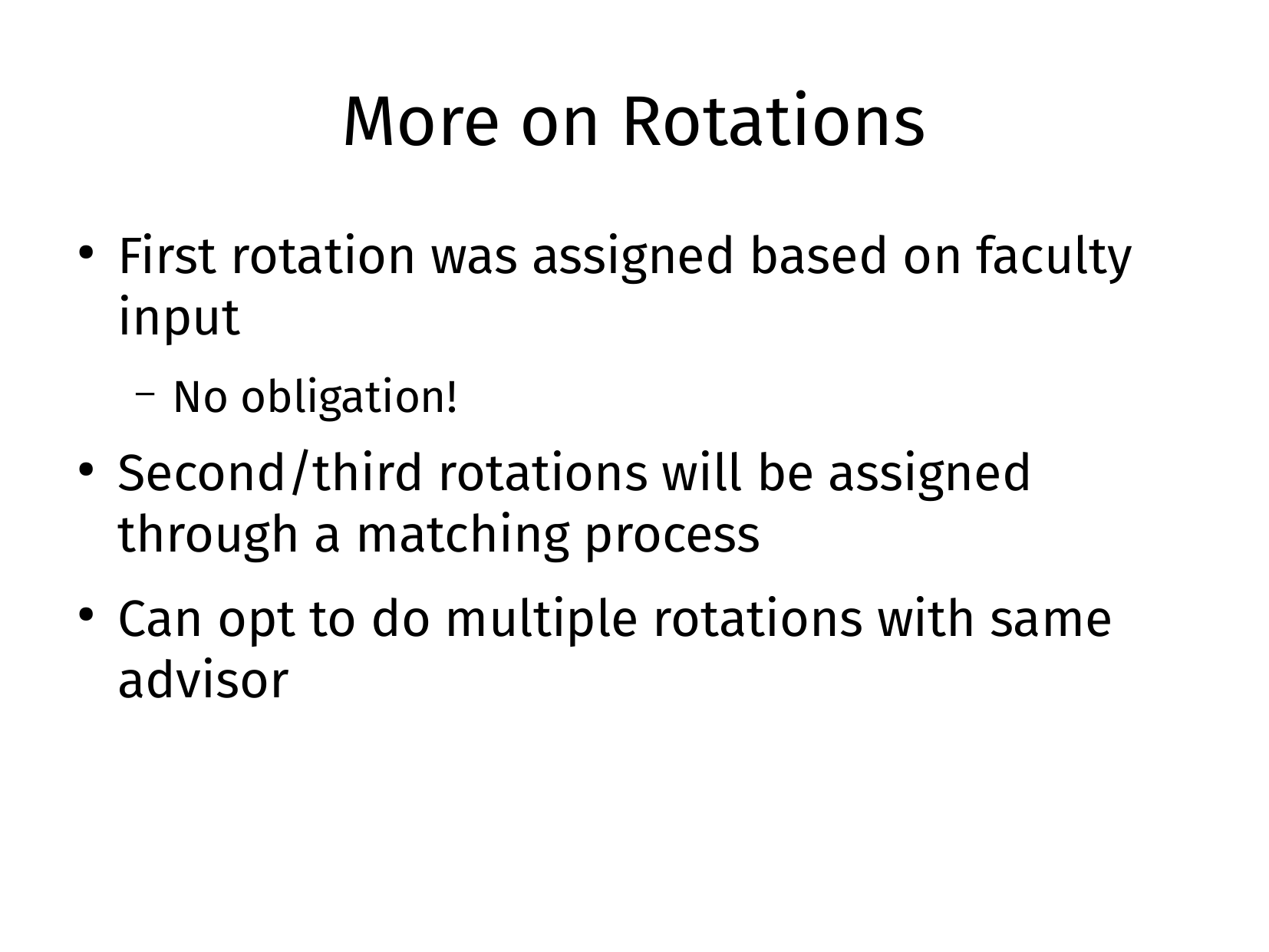

# More on Rotations
First rotation was assigned based on faculty input
No obligation!
Second/third rotations will be assigned through a matching process
Can opt to do multiple rotations with same advisor